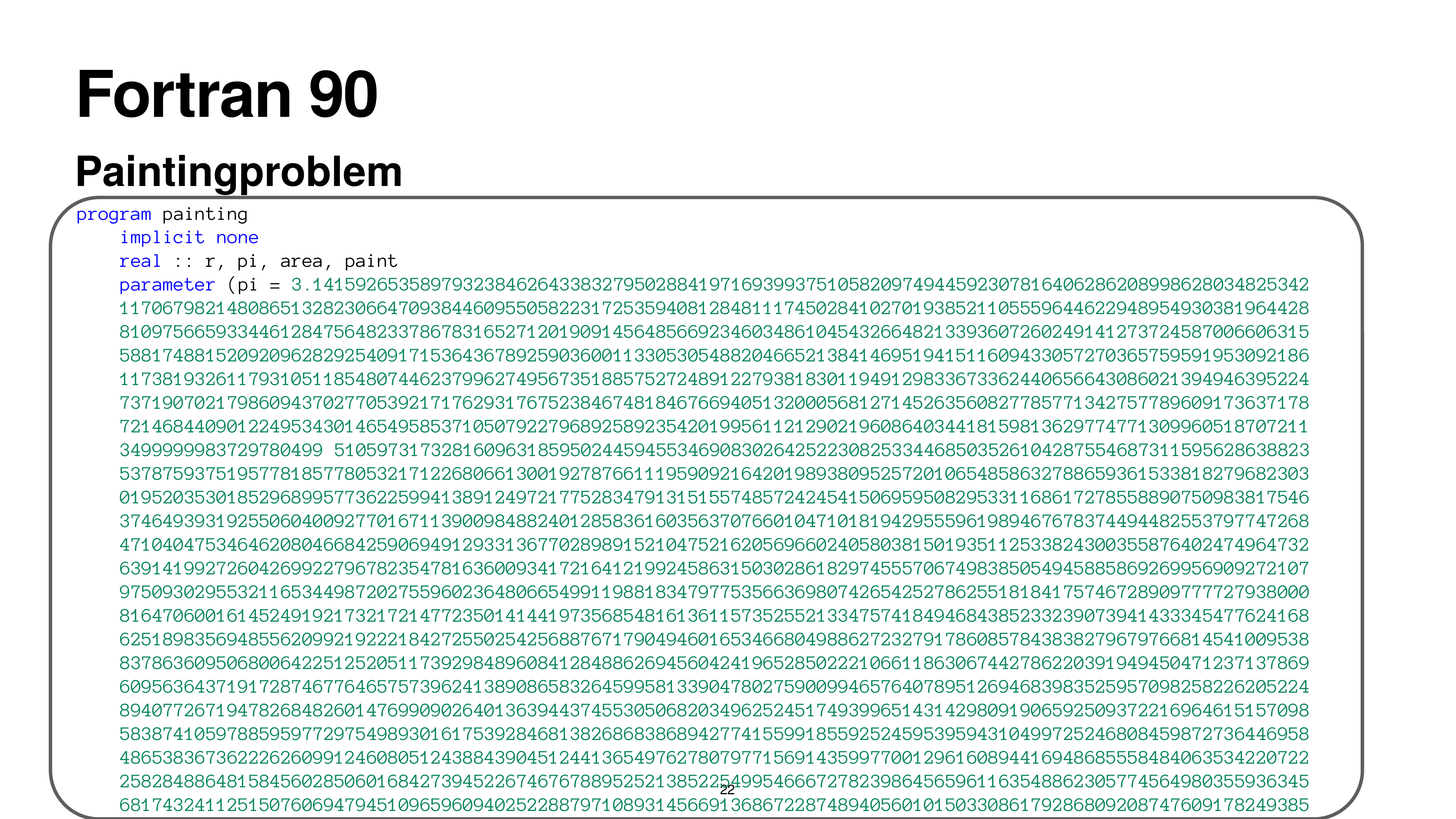

# Fortran 90
Paintingproblem
program painting
    implicit none
    real :: r, pi, area, paint
    parameter (pi = 3.141592653589793238462643383279502884197169399375105820974944592307816406286208998628034825342
    117067982148086513282306647093844609550582231725359408128481117450284102701938521105559644622948954930381964428
    810975665933446128475648233786783165271201909145648566923460348610454326648213393607260249141273724587006606315
    588174881520920962829254091715364367892590360011330530548820466521384146951941511609433057270365759591953092186
    117381932611793105118548074462379962749567351885752724891227938183011949129833673362440656643086021394946395224
    737190702179860943702770539217176293176752384674818467669405132000568127145263560827785771342757789609173637178
    721468440901224953430146549585371050792279689258923542019956112129021960864034418159813629774771309960518707211
    3499999983729780499 5105973173281609631859502445945534690830264252230825334468503526104287554687311595628638823
    537875937519577818577805321712268066130019278766111959092164201989380952572010654858632788659361533818279682303
    019520353018529689957736225994138912497217752834791315155748572424541506959508295331168617278558890750983817546
    374649393192550604009277016711390098488240128583616035637076601047101819429555961989467678374494482553797747268
    471040475346462080466842590694912933136770289891521047521620569660240580381501935112533824300355876402474964732
    639141992726042699227967823547816360093417216412199245863150302861829745557067498385054945885869269956909272107
    975093029553211653449872027559602364806654991198818347977535663698074265425278625518184175746728909777727938000
    816470600161452491921732172147723501414419735685481613611573525521334757418494684385233239073941433345477624168
    625189835694855620992192221842725502542568876717904946016534668049886272327917860857843838279679766814541009538
    837863609506800642251252051173929848960841284886269456042419652850222106611863067442786220391949450471237137869
    609563643719172874677646575739624138908658326459958133904780275900994657640789512694683983525957098258226205224
    894077267194782684826014769909026401363944374553050682034962524517493996514314298091906592509372216964615157098
    583874105978859597729754989301617539284681382686838689427741559918559252459539594310499725246808459872736446958
    486538367362226260991246080512438843904512441365497627807977156914359977001296160894416948685558484063534220722
    258284886481584560285060168427394522674676788952521385225499546667278239864565961163548862305774564980355936345
    681743241125150760694794510965960940252288797108931456691368672287489405601015033086179286809208747609178249385

22